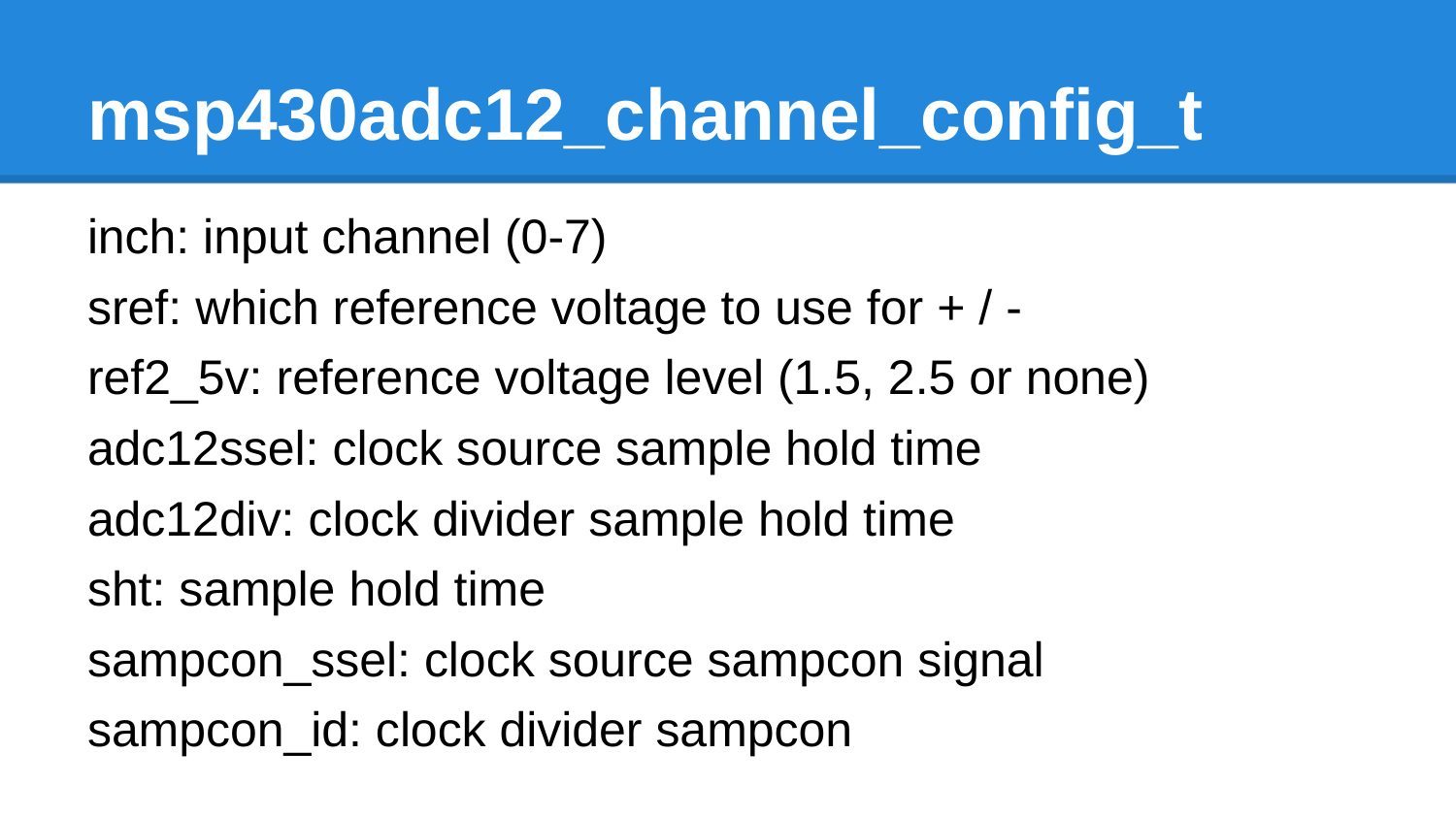

# msp430adc12_channel_config_t
inch: input channel (0-7)
sref: which reference voltage to use for + / -
ref2_5v: reference voltage level (1.5, 2.5 or none)
adc12ssel: clock source sample hold time
adc12div: clock divider sample hold time
sht: sample hold time
sampcon_ssel: clock source sampcon signal
sampcon_id: clock divider sampcon